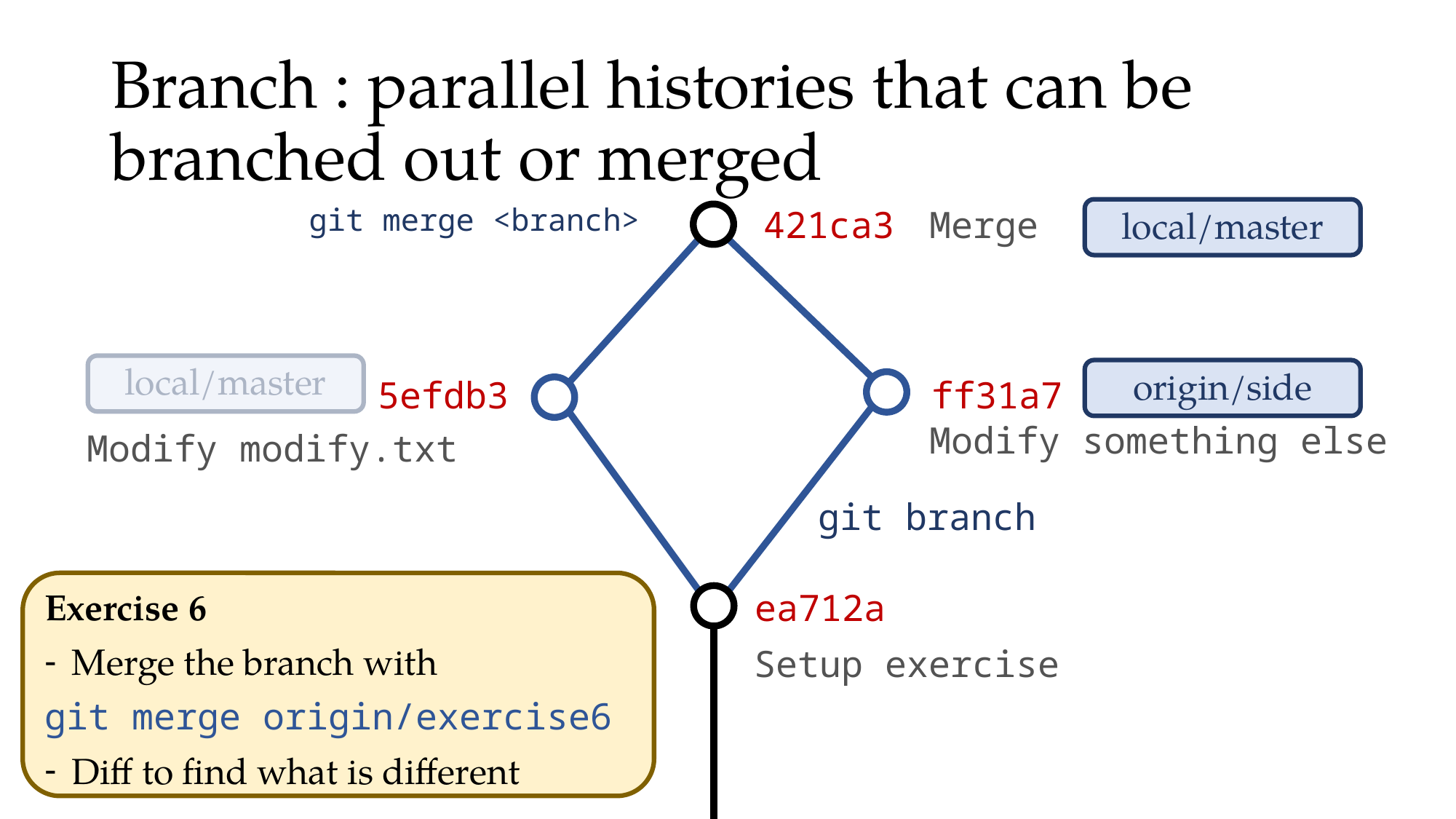

# Branch : parallel histories that can be branched out or merged
local/master
Merge
421ca3

git merge <branch>

local/master
origin/side
ff31a7
5efdb3

Modify something else
Modify modify.txt
git branch
Exercise 6
Merge the branch with
git merge origin/exercise6
Diff to find what is different
ea712a

Setup exercise